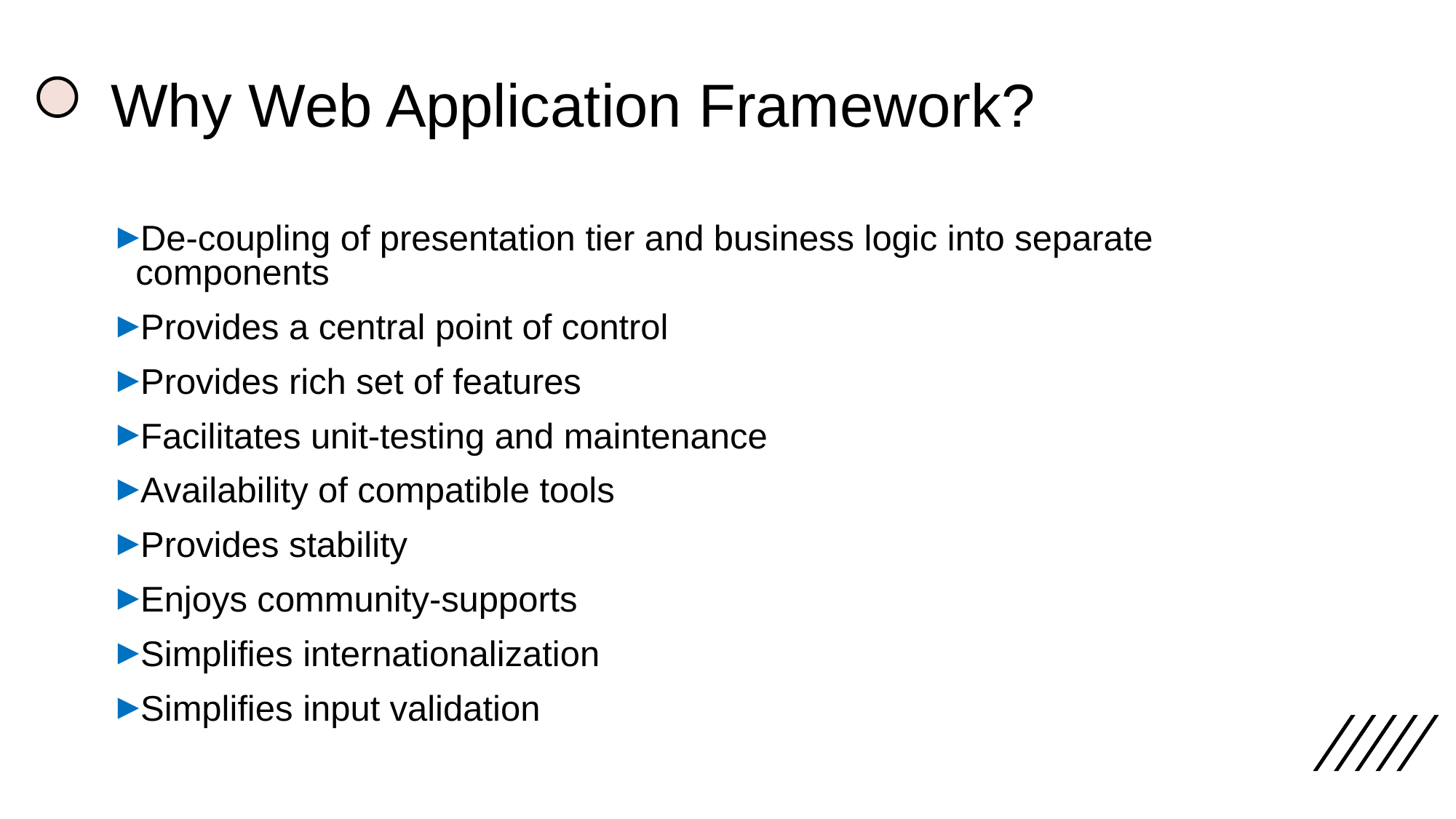

# Why Web Application Framework?
De-coupling of presentation tier and business logic into separate components
Provides a central point of control
Provides rich set of features
Facilitates unit-testing and maintenance
Availability of compatible tools
Provides stability
Enjoys community-supports
Simplifies internationalization
Simplifies input validation